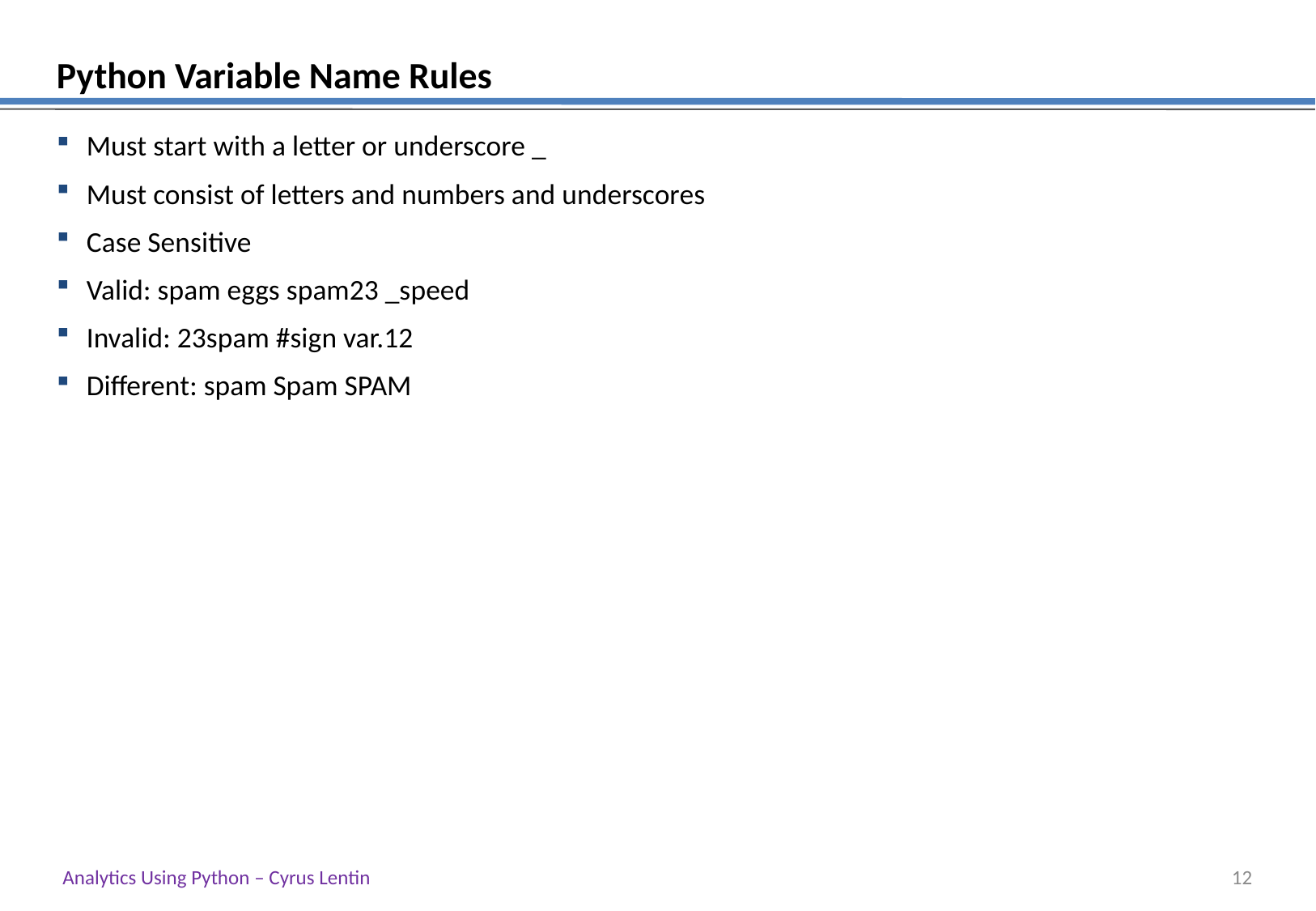

# Python Variable Name Rules
Must start with a letter or underscore _
Must consist of letters and numbers and underscores
Case Sensitive
Valid: spam eggs spam23 _speed
Invalid: 23spam #sign var.12
Different: spam Spam SPAM

Analytics Using Python – Cyrus Lentin
12